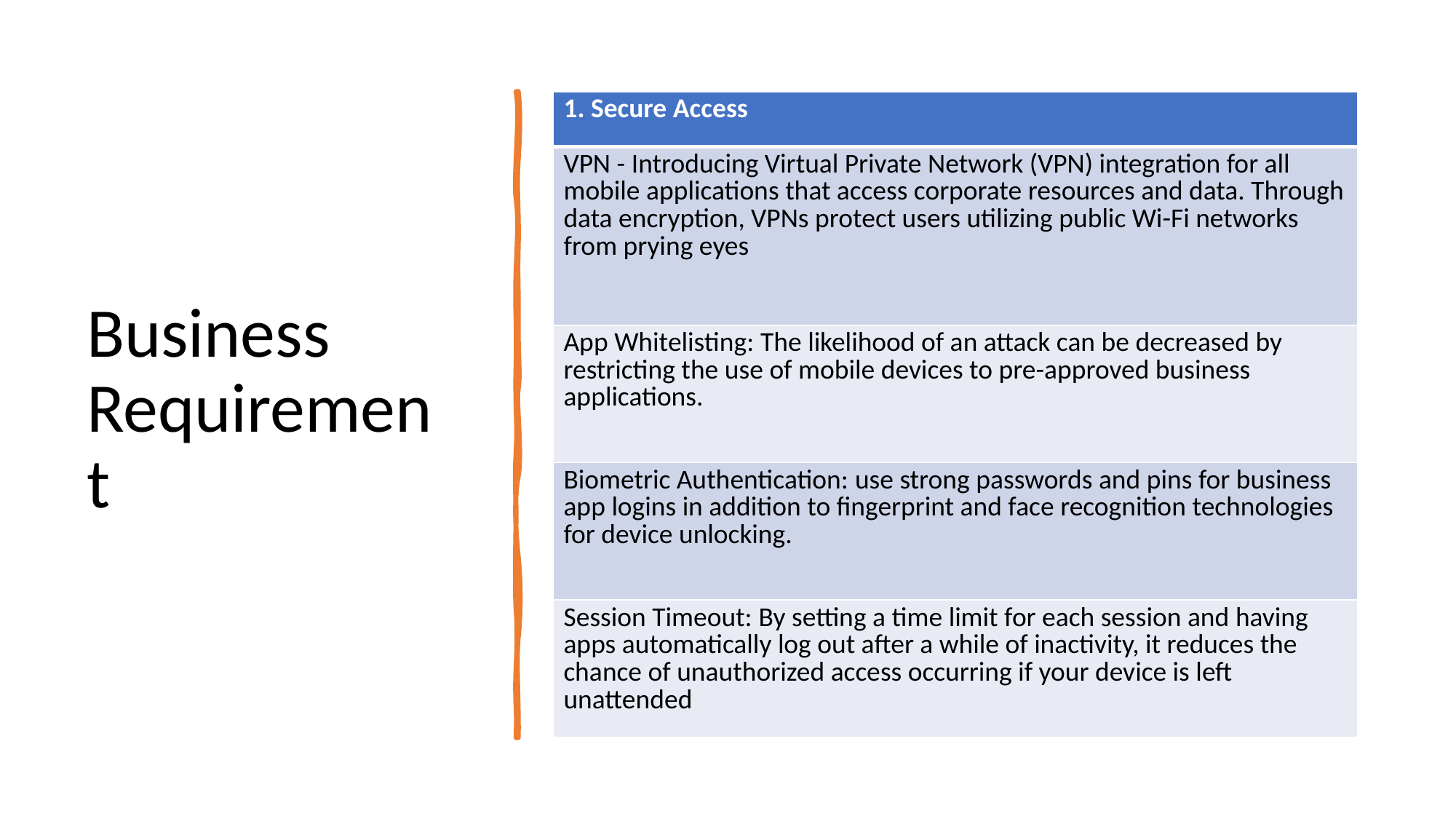

# Business Requirement
| 1. Secure Access |
| --- |
| VPN - Introducing Virtual Private Network (VPN) integration for all mobile applications that access corporate resources and data. Through data encryption, VPNs protect users utilizing public Wi-Fi networks from prying eyes |
| App Whitelisting: The likelihood of an attack can be decreased by restricting the use of mobile devices to pre-approved business applications. |
| Biometric Authentication: use strong passwords and pins for business app logins in addition to fingerprint and face recognition technologies for device unlocking. |
| Session Timeout: By setting a time limit for each session and having apps automatically log out after a while of inactivity, it reduces the chance of unauthorized access occurring if your device is left unattended |